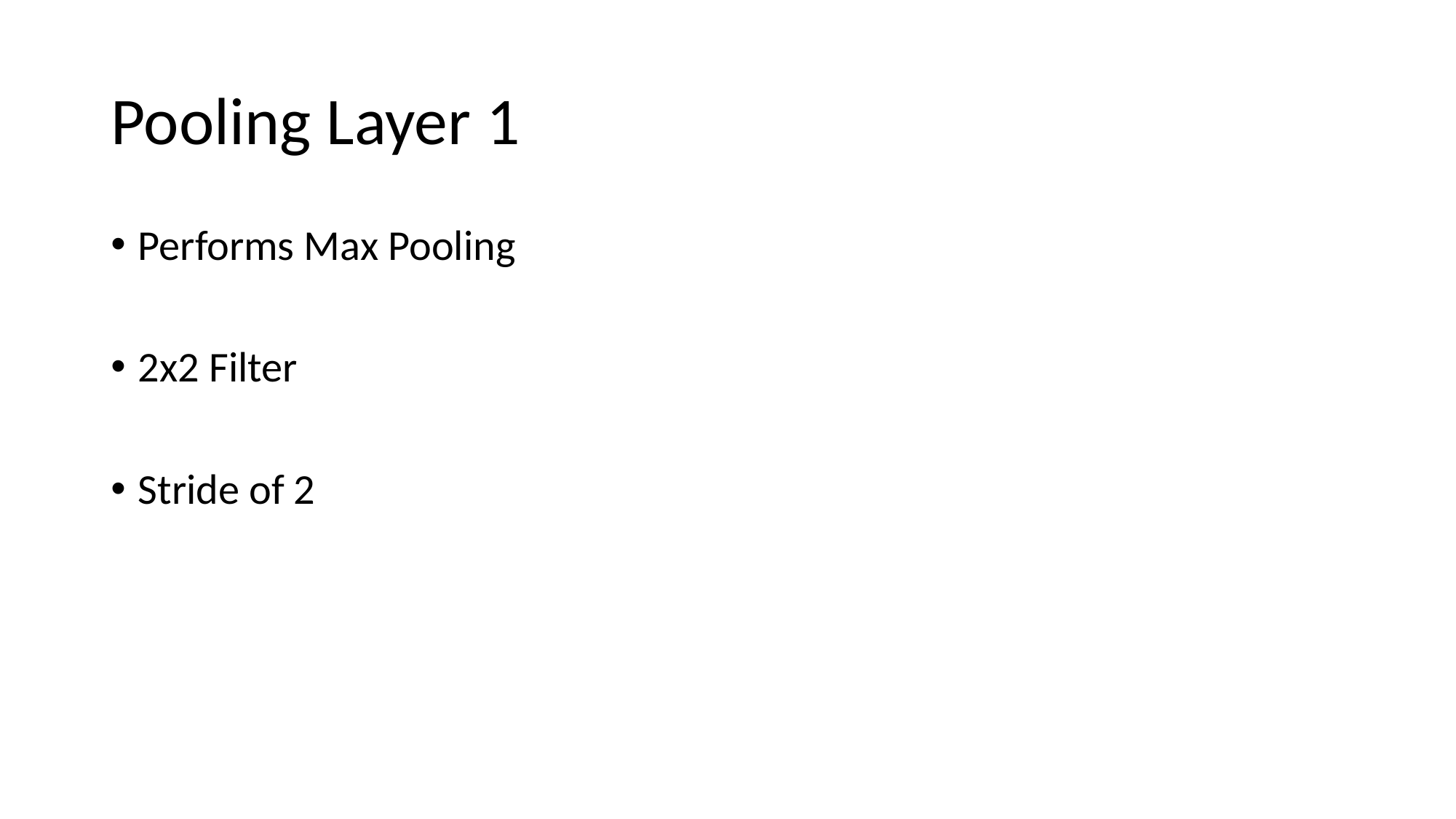

# Pooling Layer 1
Performs Max Pooling

2x2 Filter

Stride of 2